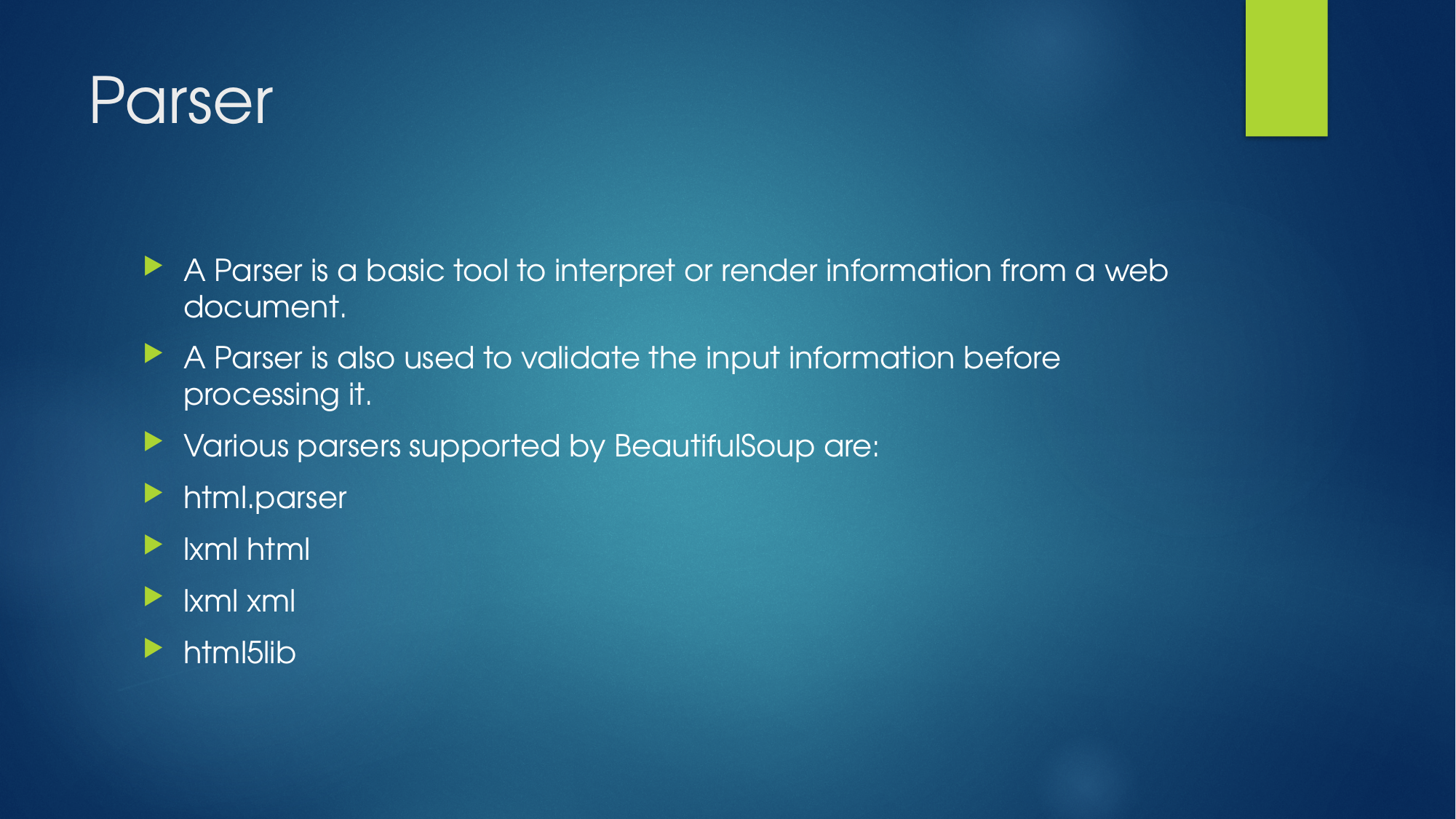

# Parser
A Parser is a basic tool to interpret or render information from a web document.
A Parser is also used to validate the input information before processing it.
Various parsers supported by BeautifulSoup are:
html.parser
lxml html
lxml xml
html5lib